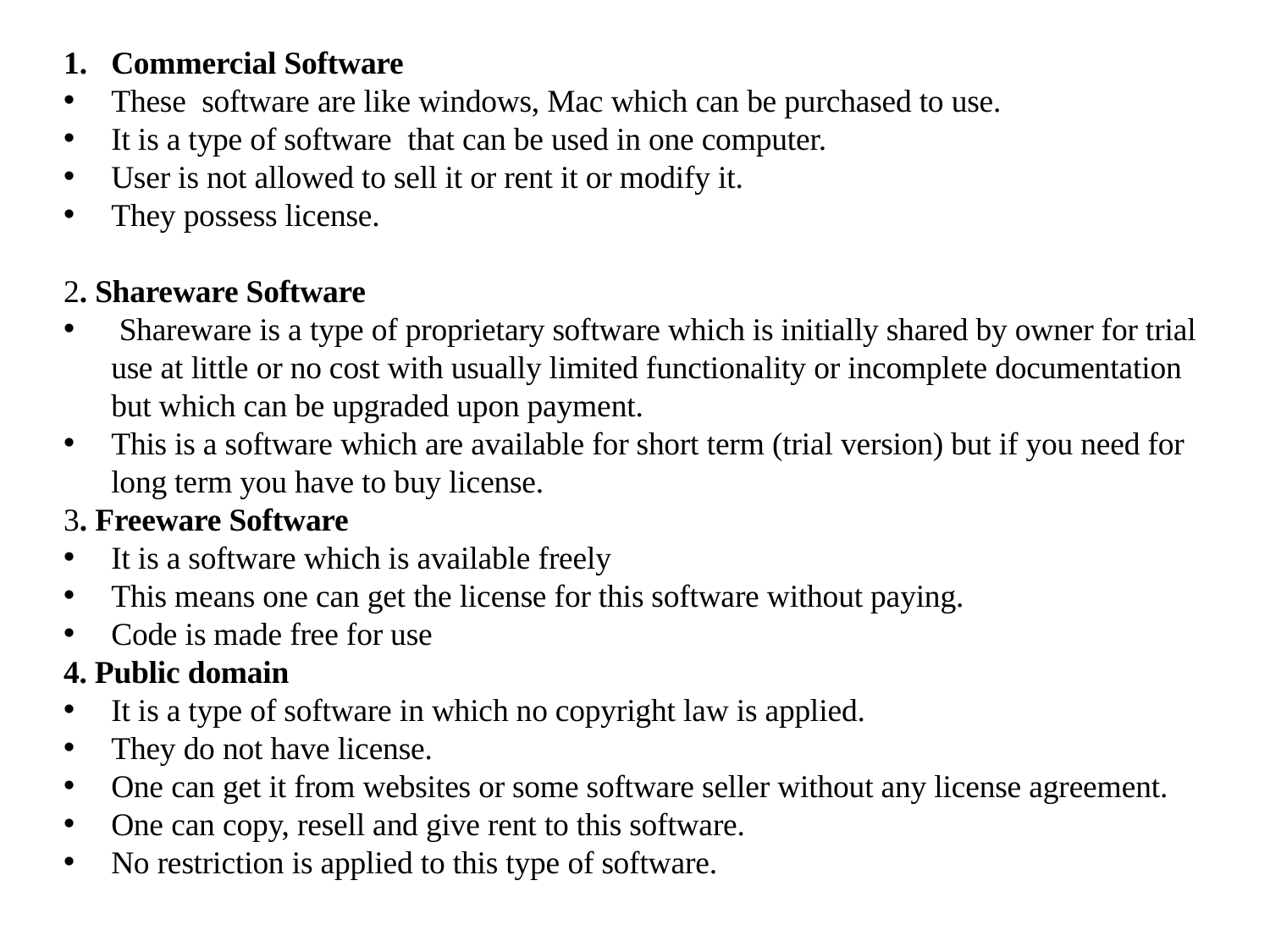

Commercial Software
These  software are like windows, Mac which can be purchased to use.
It is a type of software  that can be used in one computer.
User is not allowed to sell it or rent it or modify it.
They possess license.

2. Shareware Software
 Shareware is a type of proprietary software which is initially shared by owner for trial use at little or no cost with usually limited functionality or incomplete documentation but which can be upgraded upon payment.
This is a software which are available for short term (trial version) but if you need for long term you have to buy license.
3. Freeware Software
It is a software which is available freely
This means one can get the license for this software without paying.
Code is made free for use
4. Public domain
It is a type of software in which no copyright law is applied.
They do not have license.
One can get it from websites or some software seller without any license agreement.
One can copy, resell and give rent to this software.
No restriction is applied to this type of software.